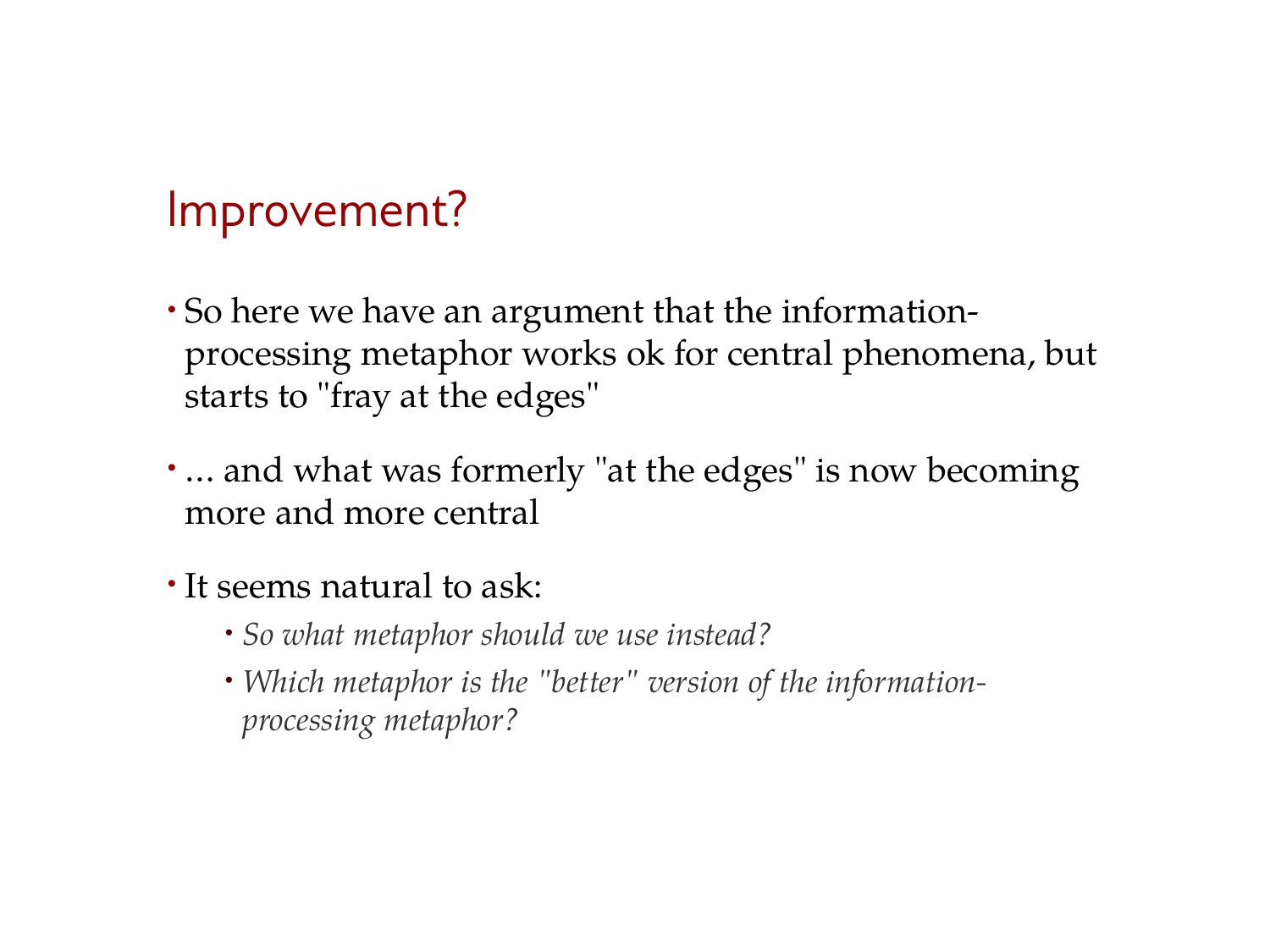

# Improvement?
So here we have an argument that the information-processing metaphor works ok for central phenomena, but starts to "fray at the edges"
… and what was formerly "at the edges" is now becoming more and more central
It seems natural to ask:
So what metaphor should we use instead?
Which metaphor is the "better" version of the information-processing metaphor?